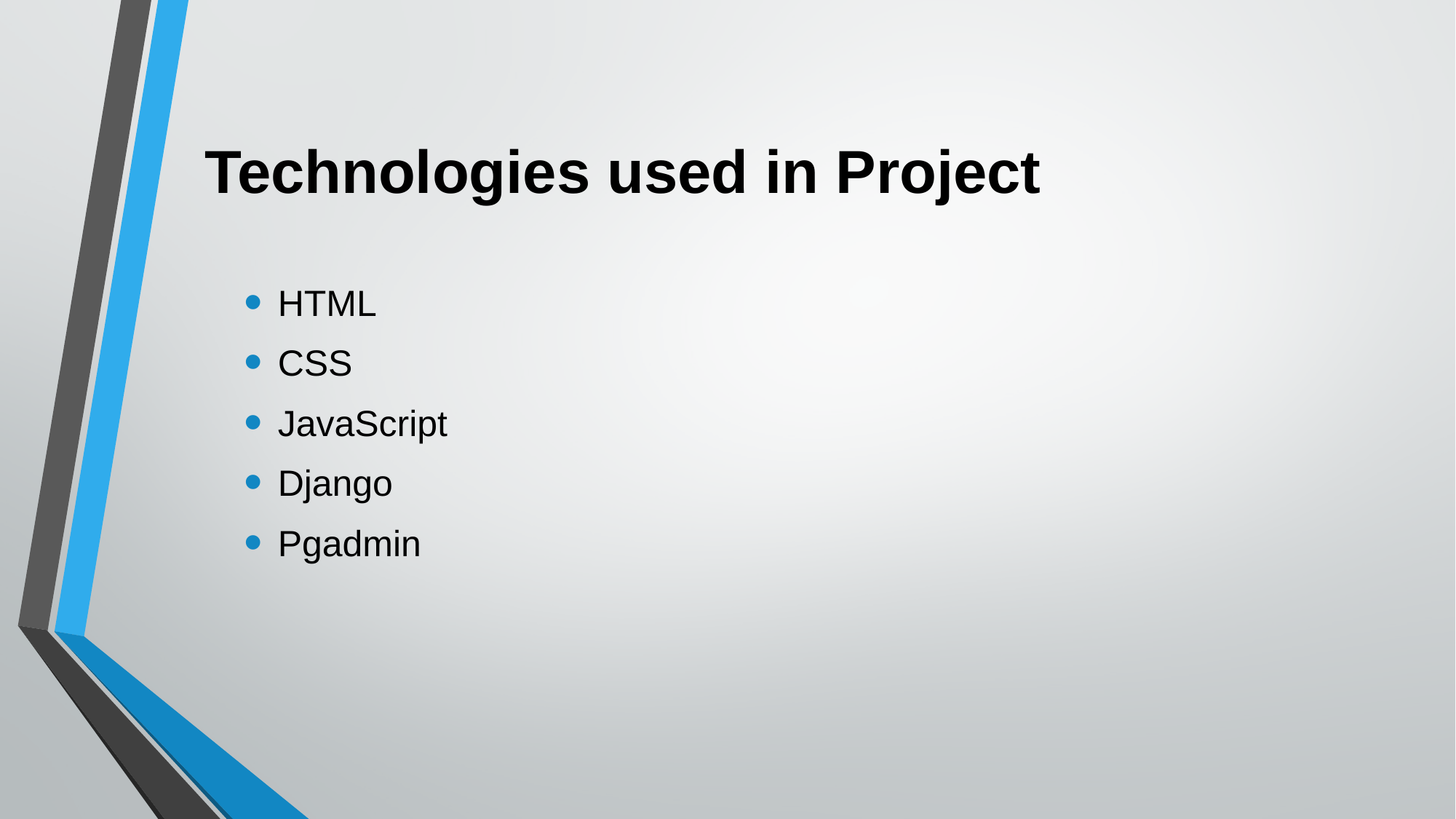

# Technologies used in Project
HTML
CSS
JavaScript
Django
Pgadmin